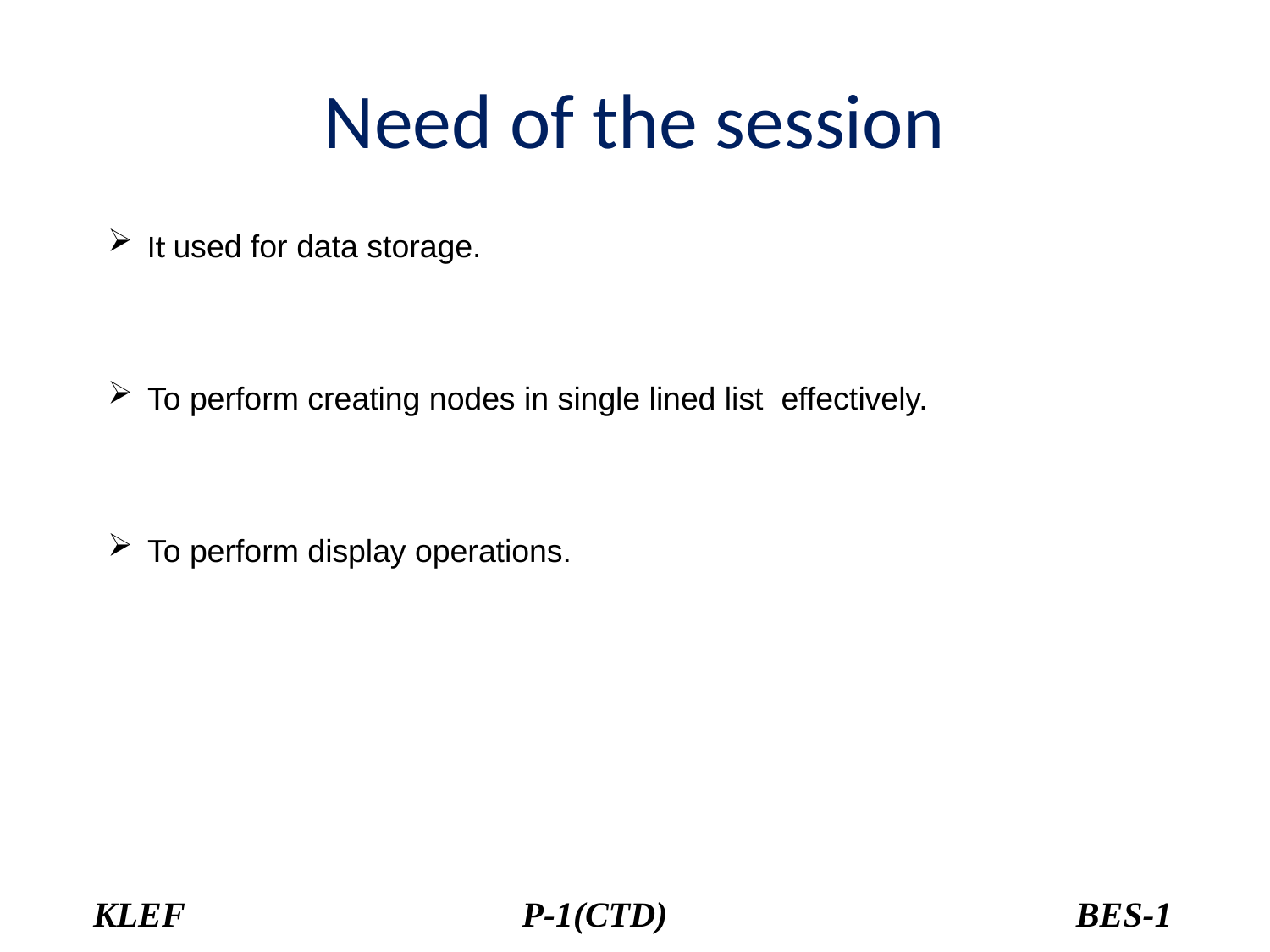

# Need of the session
It used for data storage.

To perform creating nodes in single lined list  effectively.

To perform display operations.
KLEF                                      P-1(CTD)                                              BES-1